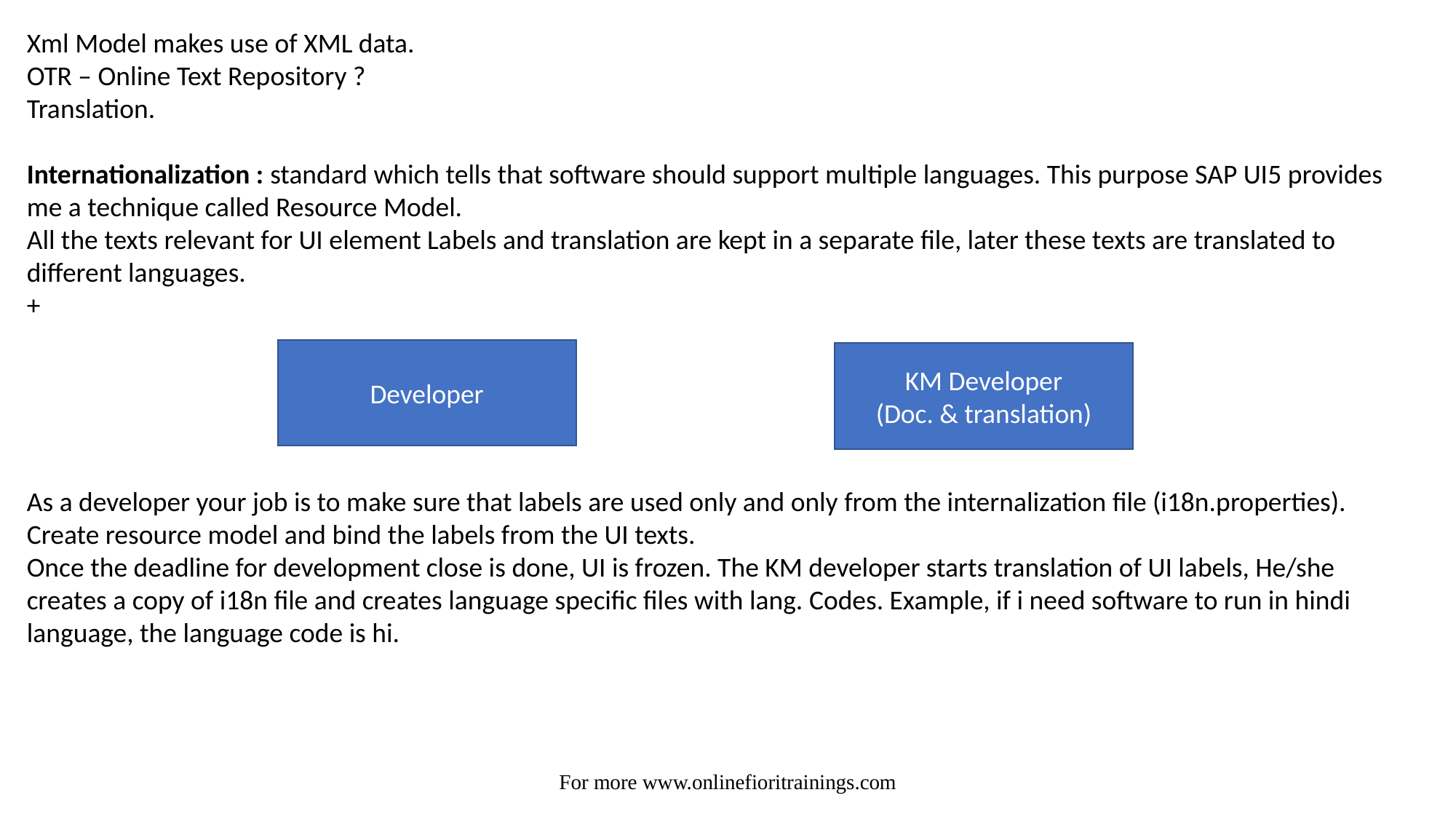

Xml Model makes use of XML data.
OTR – Online Text Repository ?
Translation.

Internationalization : standard which tells that software should support multiple languages. This purpose SAP UI5 provides me a technique called Resource Model.
All the texts relevant for UI element Labels and translation are kept in a separate file, later these texts are translated to different languages.
+

As a developer your job is to make sure that labels are used only and only from the internalization file (i18n.properties). Create resource model and bind the labels from the UI texts.
Once the deadline for development close is done, UI is frozen. The KM developer starts translation of UI labels, He/she creates a copy of i18n file and creates language specific files with lang. Codes. Example, if i need software to run in hindi language, the language code is hi.
Developer
KM Developer
(Doc. & translation)
For more www.onlinefioritrainings.com